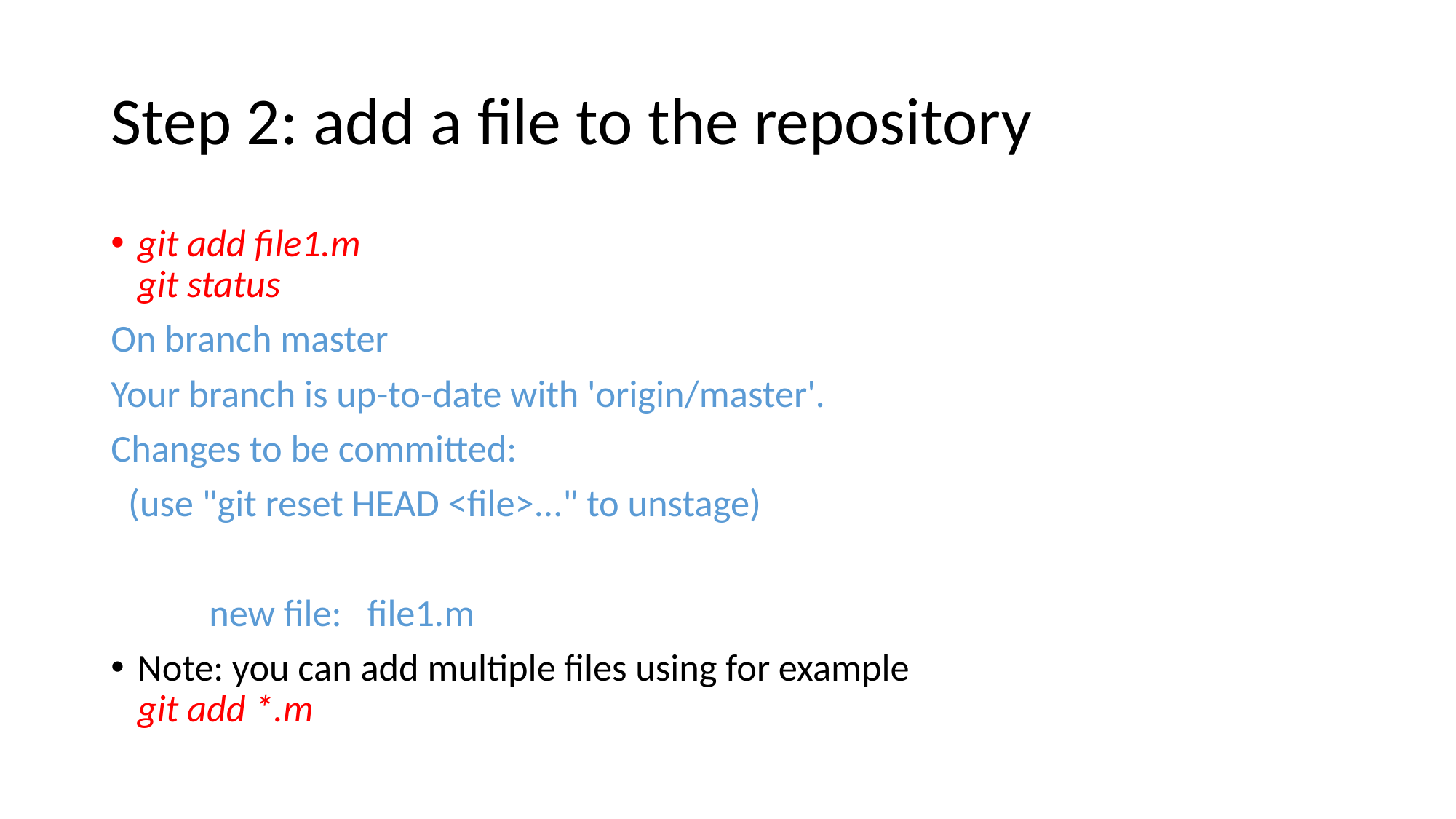

# Step 2: add a file to the repository
git add file1.m
git status
On branch master
Your branch is up-to-date with 'origin/master'.
Changes to be committed:
  (use "git reset HEAD <file>..." to unstage)

	new file:   file1.m
Note: you can add multiple files using for example
git add *.m